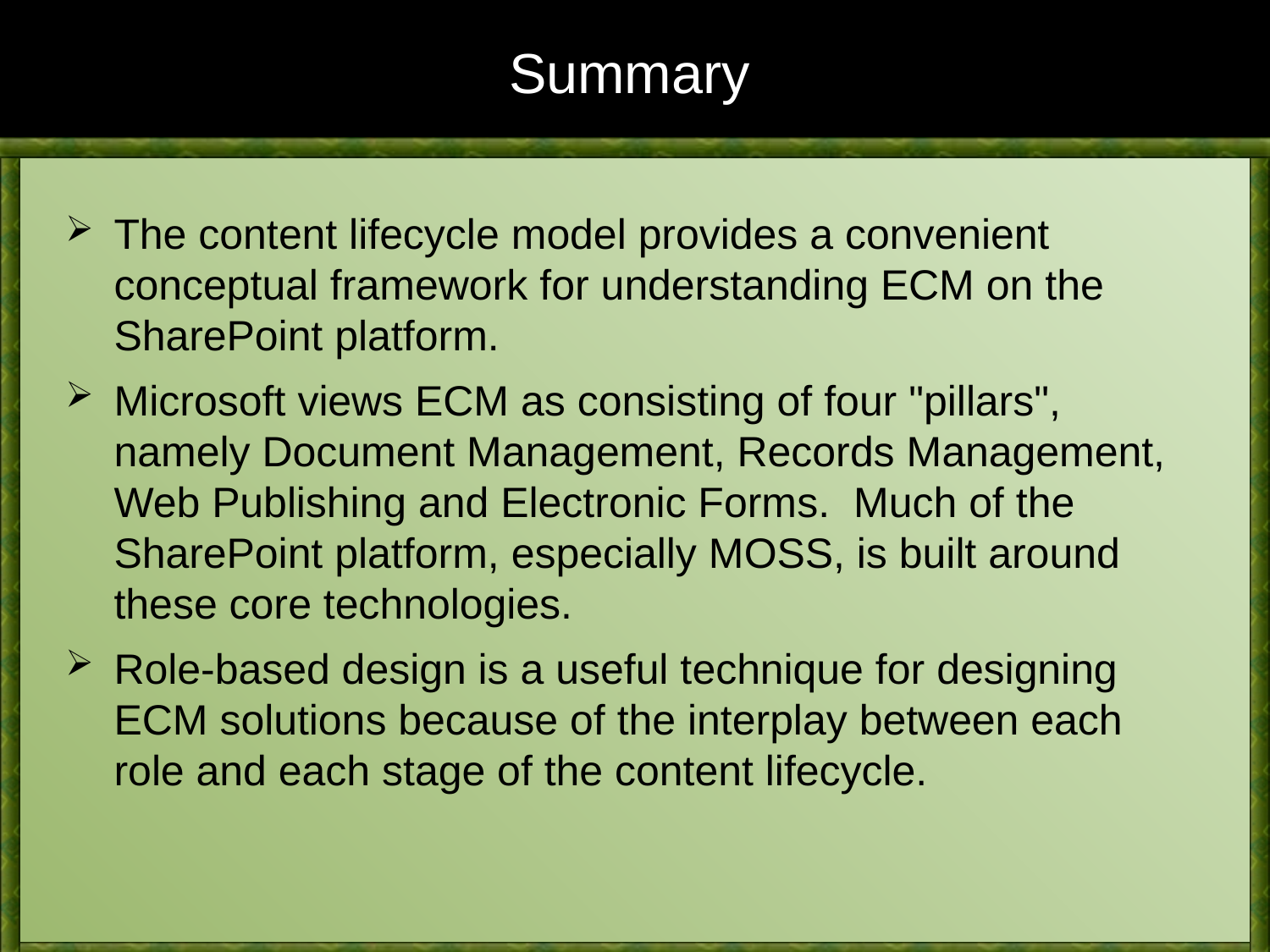

# Summary
The content lifecycle model provides a convenient conceptual framework for understanding ECM on the SharePoint platform.
Microsoft views ECM as consisting of four "pillars", namely Document Management, Records Management, Web Publishing and Electronic Forms.  Much of the SharePoint platform, especially MOSS, is built around these core technologies.
Role-based design is a useful technique for designing ECM solutions because of the interplay between each role and each stage of the content lifecycle.